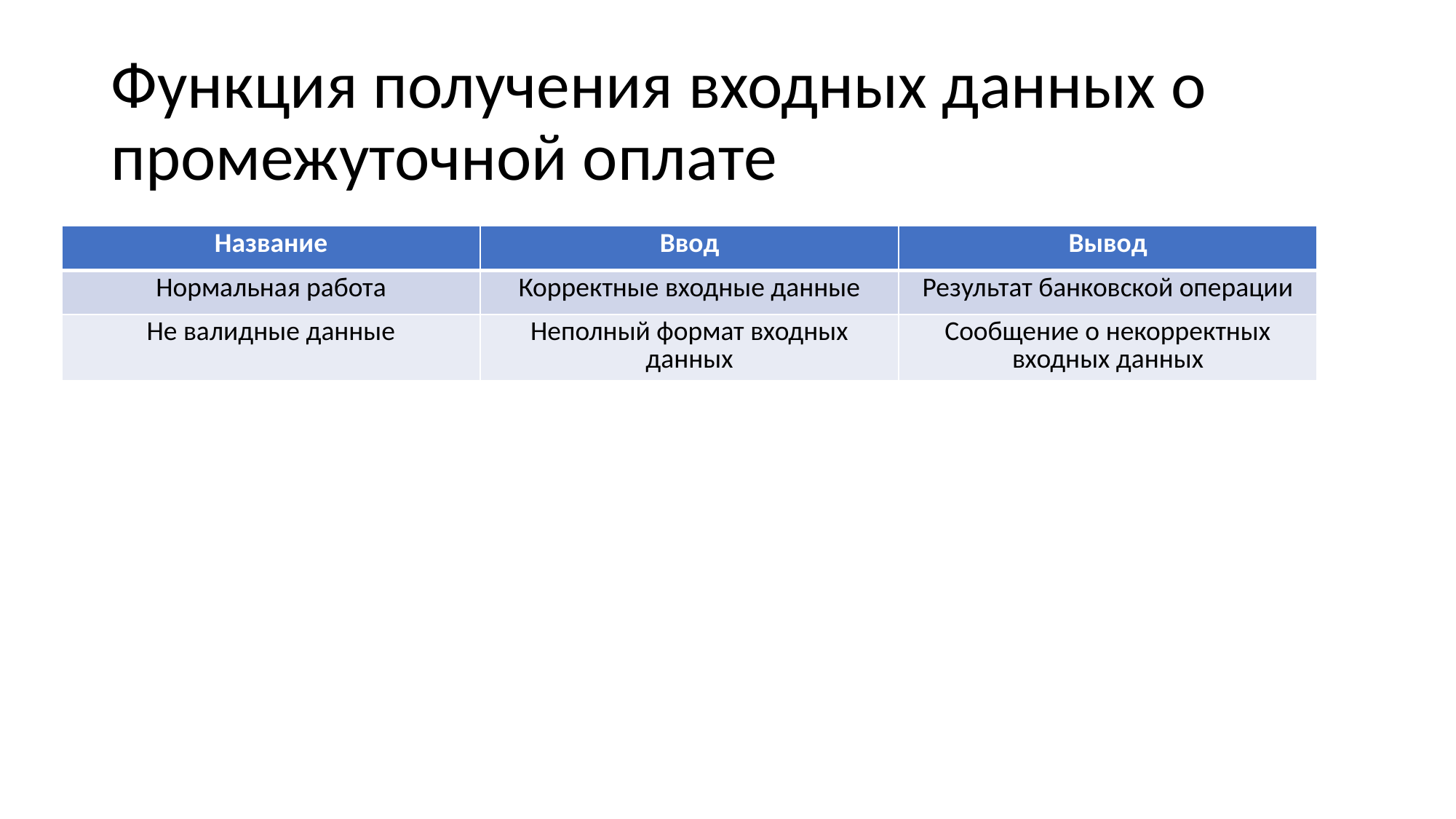

# Функция получения входных данных о промежуточной оплате
| Название | Ввод | Вывод |
| --- | --- | --- |
| Нормальная работа | Корректные входные данные | Результат банковской операции |
| Не валидные данные | Неполный формат входных данных | Сообщение о некорректных входных данных |